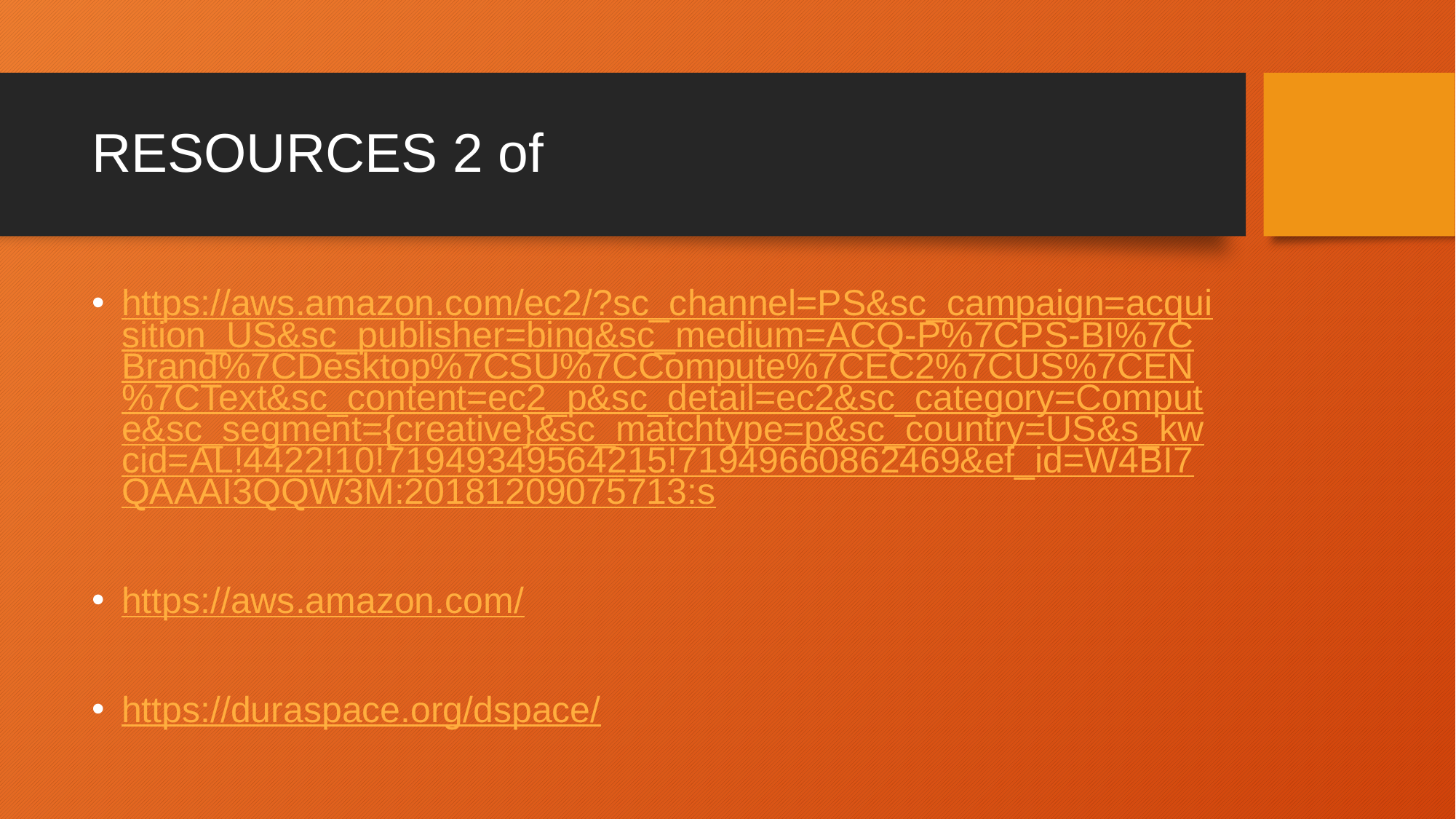

# RESOURCES 2 of
https://aws.amazon.com/ec2/?sc_channel=PS&sc_campaign=acquisition_US&sc_publisher=bing&sc_medium=ACQ-P%7CPS-BI%7CBrand%7CDesktop%7CSU%7CCompute%7CEC2%7CUS%7CEN%7CText&sc_content=ec2_p&sc_detail=ec2&sc_category=Compute&sc_segment={creative}&sc_matchtype=p&sc_country=US&s_kwcid=AL!4422!10!71949349564215!71949660862469&ef_id=W4BI7QAAAI3QQW3M:20181209075713:s

https://aws.amazon.com/

https://duraspace.org/dspace/